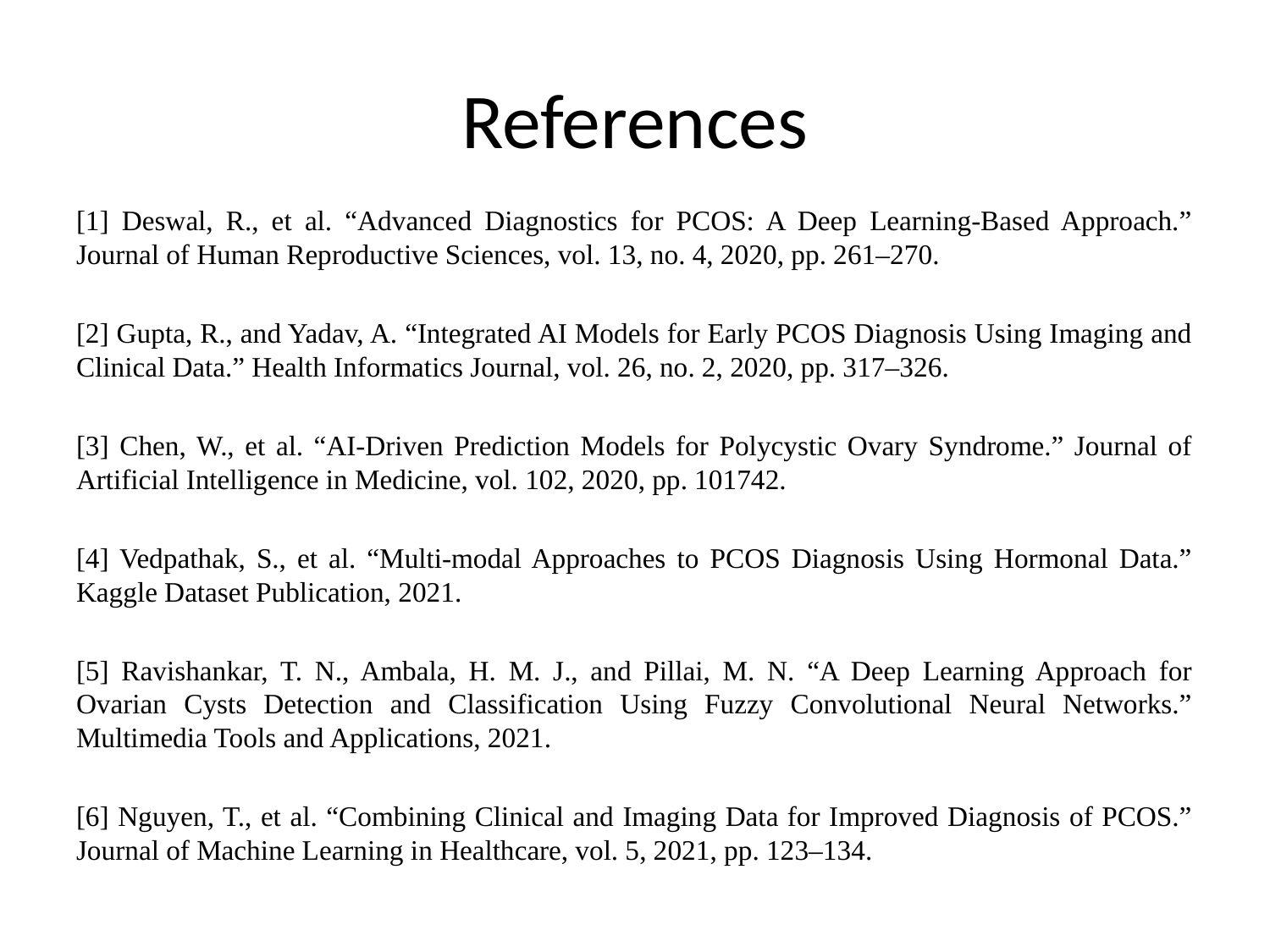

# References
[1] Deswal, R., et al. “Advanced Diagnostics for PCOS: A Deep Learning-Based Approach.” Journal of Human Reproductive Sciences, vol. 13, no. 4, 2020, pp. 261–270.

[2] Gupta, R., and Yadav, A. “Integrated AI Models for Early PCOS Diagnosis Using Imaging and Clinical Data.” Health Informatics Journal, vol. 26, no. 2, 2020, pp. 317–326.

[3] Chen, W., et al. “AI-Driven Prediction Models for Polycystic Ovary Syndrome.” Journal of Artificial Intelligence in Medicine, vol. 102, 2020, pp. 101742.

[4] Vedpathak, S., et al. “Multi-modal Approaches to PCOS Diagnosis Using Hormonal Data.” Kaggle Dataset Publication, 2021.

[5] Ravishankar, T. N., Ambala, H. M. J., and Pillai, M. N. “A Deep Learning Approach for Ovarian Cysts Detection and Classification Using Fuzzy Convolutional Neural Networks.” Multimedia Tools and Applications, 2021.

[6] Nguyen, T., et al. “Combining Clinical and Imaging Data for Improved Diagnosis of PCOS.” Journal of Machine Learning in Healthcare, vol. 5, 2021, pp. 123–134.